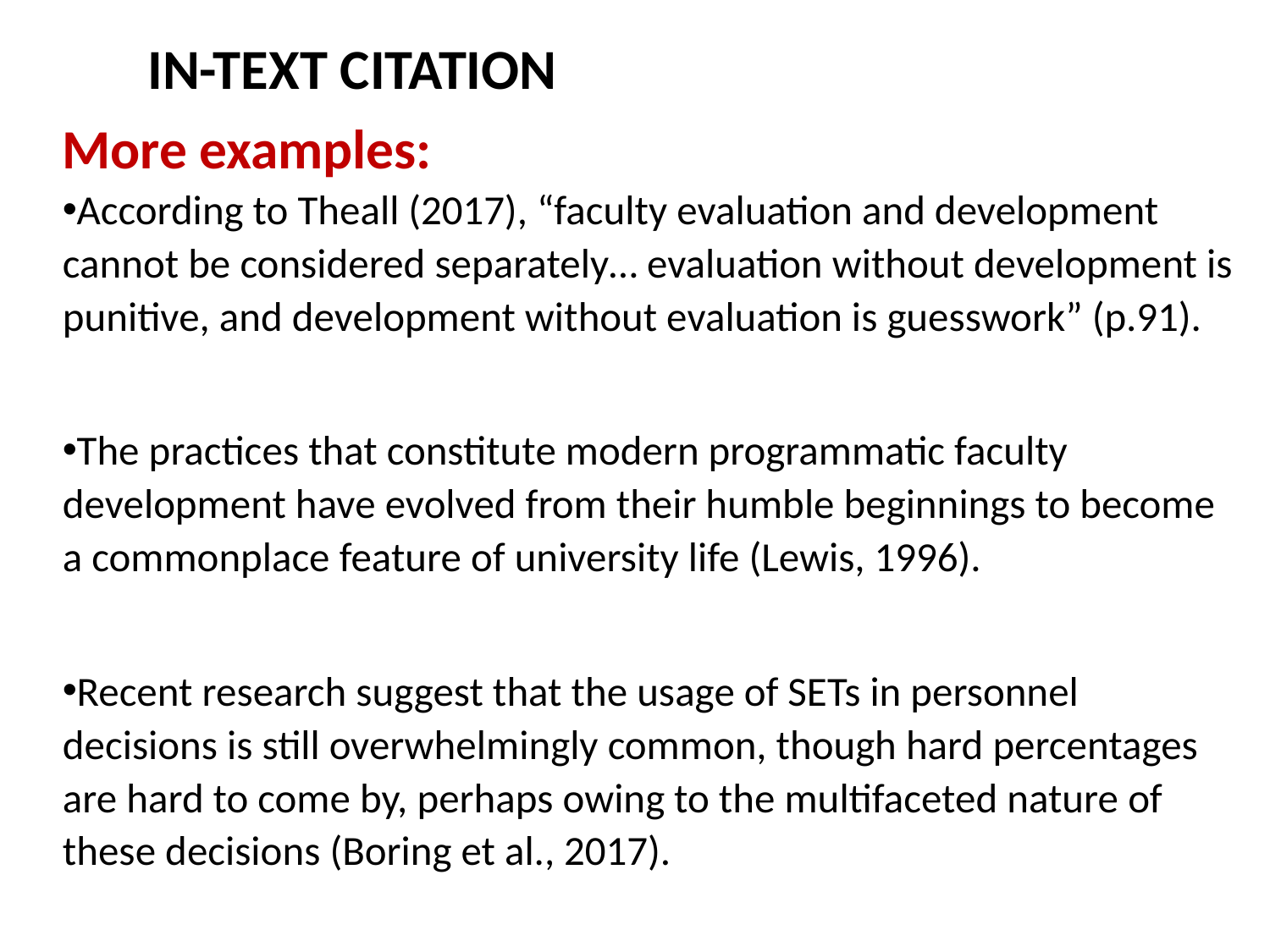

# IN-TEXT CITATION
More examples:
According to Theall (2017), “faculty evaluation and development cannot be considered separately… evaluation without development is punitive, and development without evaluation is guesswork” (p.91).

The practices that constitute modern programmatic faculty development have evolved from their humble beginnings to become a commonplace feature of university life (Lewis, 1996).

Recent research suggest that the usage of SETs in personnel decisions is still overwhelmingly common, though hard percentages are hard to come by, perhaps owing to the multifaceted nature of these decisions (Boring et al., 2017).